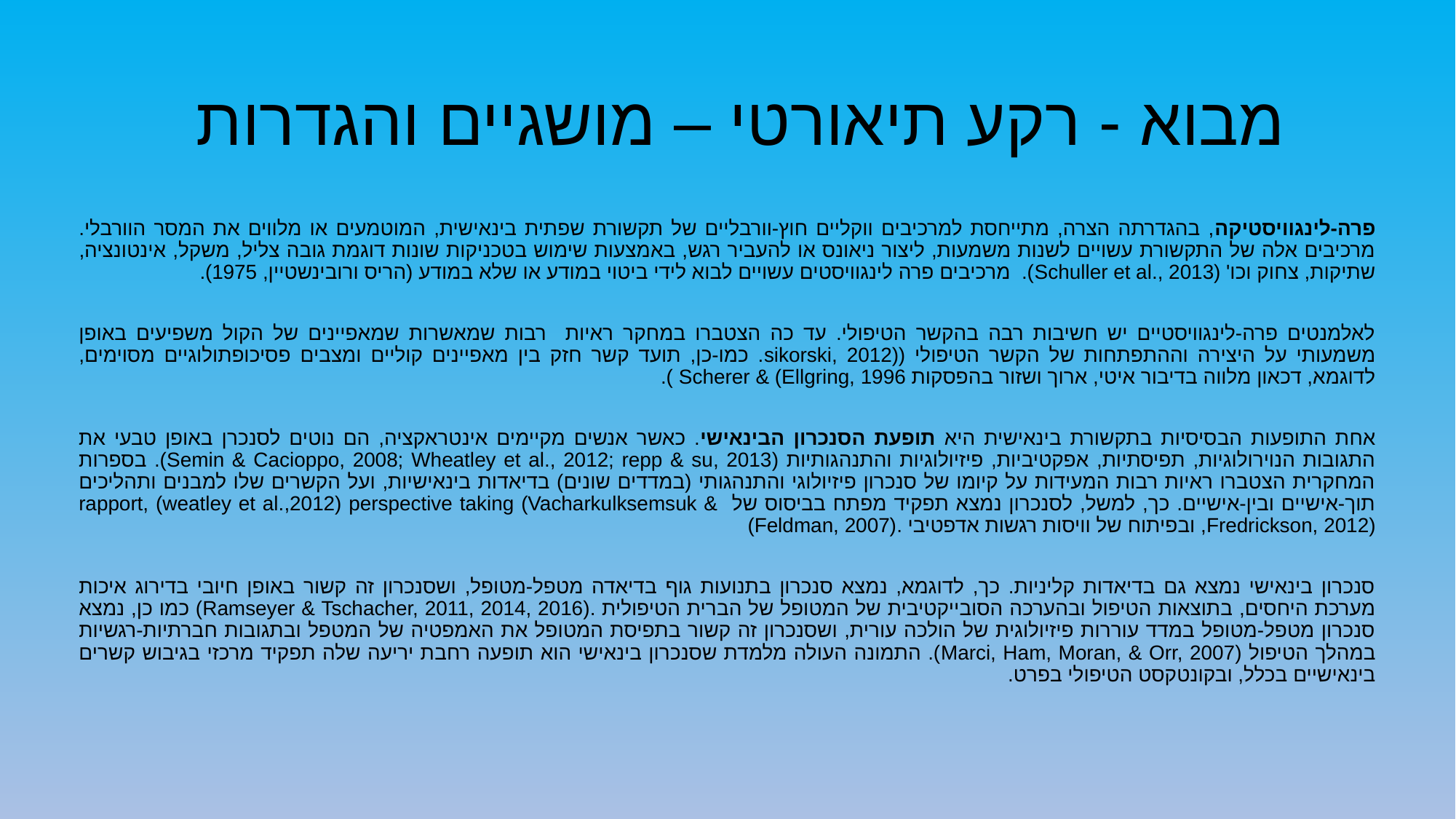

# מבוא - רקע תיאורטי – מושגיים והגדרות

פרה-לינגוויסטיקה, בהגדרתה הצרה, מתייחסת למרכיבים ווקליים חוץ-וורבליים של תקשורת שפתית בינאישית, המוטמעים או מלווים את המסר הוורבלי. מרכיבים אלה של התקשורת עשויים לשנות משמעות, ליצור ניאונס או להעביר רגש, באמצעות שימוש בטכניקות שונות דוגמת גובה צליל, משקל, אינטונציה, שתיקות, צחוק וכו' (Schuller et al., 2013).  מרכיבים פרה לינגוויסטים עשויים לבוא לידי ביטוי במודע או שלא במודע (הריס ורובינשטיין, 1975).

לאלמנטים פרה-לינגוויסטיים יש חשיבות רבה בהקשר הטיפולי. עד כה הצטברו במחקר ראיות  רבות שמאשרות שמאפיינים של הקול משפיעים באופן משמעותי על היצירה וההתפתחות של הקשר הטיפולי ((sikorski, 2012. כמו-כן, תועד קשר חזק בין מאפיינים קוליים ומצבים פסיכופתולוגיים מסוימים, לדוגמא, דכאון מלווה בדיבור איטי, ארוך ושזור בהפסקות Ellgring, 1996) & Scherer ).

אחת התופעות הבסיסיות בתקשורת בינאישית היא תופעת הסנכרון הבינאישי. כאשר אנשים מקיימים אינטראקציה, הם נוטים לסנכרן באופן טבעי את התגובות הנוירולוגיות, תפיסתיות, אפקטיביות, פיזיולוגיות והתנהגותיות (Semin & Cacioppo, 2008; Wheatley et al., 2012; repp & su, 2013). בספרות המחקרית הצטברו ראיות רבות המעידות על קיומו של סנכרון פיזיולוגי והתנהגותי (במדדים שונים) בדיאדות בינאישיות, ועל הקשרים שלו למבנים ותהליכים תוך-אישיים ובין-אישיים. כך, למשל, לסנכרון נמצא תפקיד מפתח בביסוס של  rapport, (weatley et al.,2012) perspective taking (Vacharkulksemsuk & Fredrickson, 2012), ובפיתוח של וויסות רגשות אדפטיבי .(Feldman, 2007)

סנכרון בינאישי נמצא גם בדיאדות קליניות. כך, לדוגמא, נמצא סנכרון בתנועות גוף בדיאדה מטפל-מטופל, ושסנכרון זה קשור באופן חיובי בדירוג איכות מערכת היחסים, בתוצאות הטיפול ובהערכה הסובייקטיבית של המטופל של הברית הטיפולית .(Ramseyer & Tschacher, 2011, 2014, 2016) כמו כן, נמצא סנכרון מטפל-מטופל במדד עוררות פיזיולוגית של הולכה עורית, ושסנכרון זה קשור בתפיסת המטופל את האמפטיה של המטפל ובתגובות חברתיות-רגשיות במהלך הטיפול (Marci, Ham, Moran, & Orr, 2007). התמונה העולה מלמדת שסנכרון בינאישי הוא תופעה רחבת יריעה שלה תפקיד מרכזי בגיבוש קשרים בינאישיים בכלל, ובקונטקסט הטיפולי בפרט.